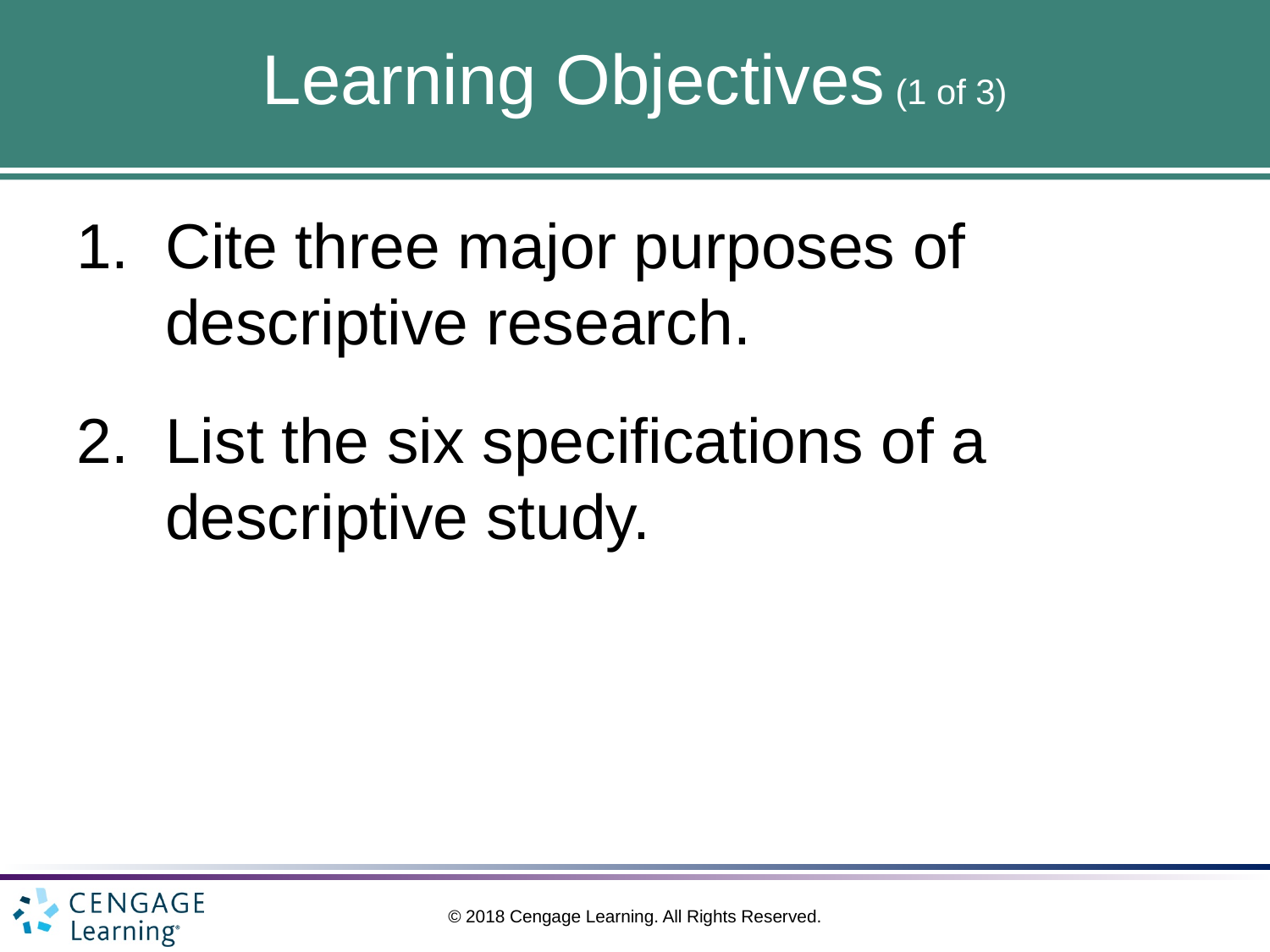

# Learning Objectives (1 of 3)
Cite three major purposes of descriptive research.
List the six specifications of a descriptive study.